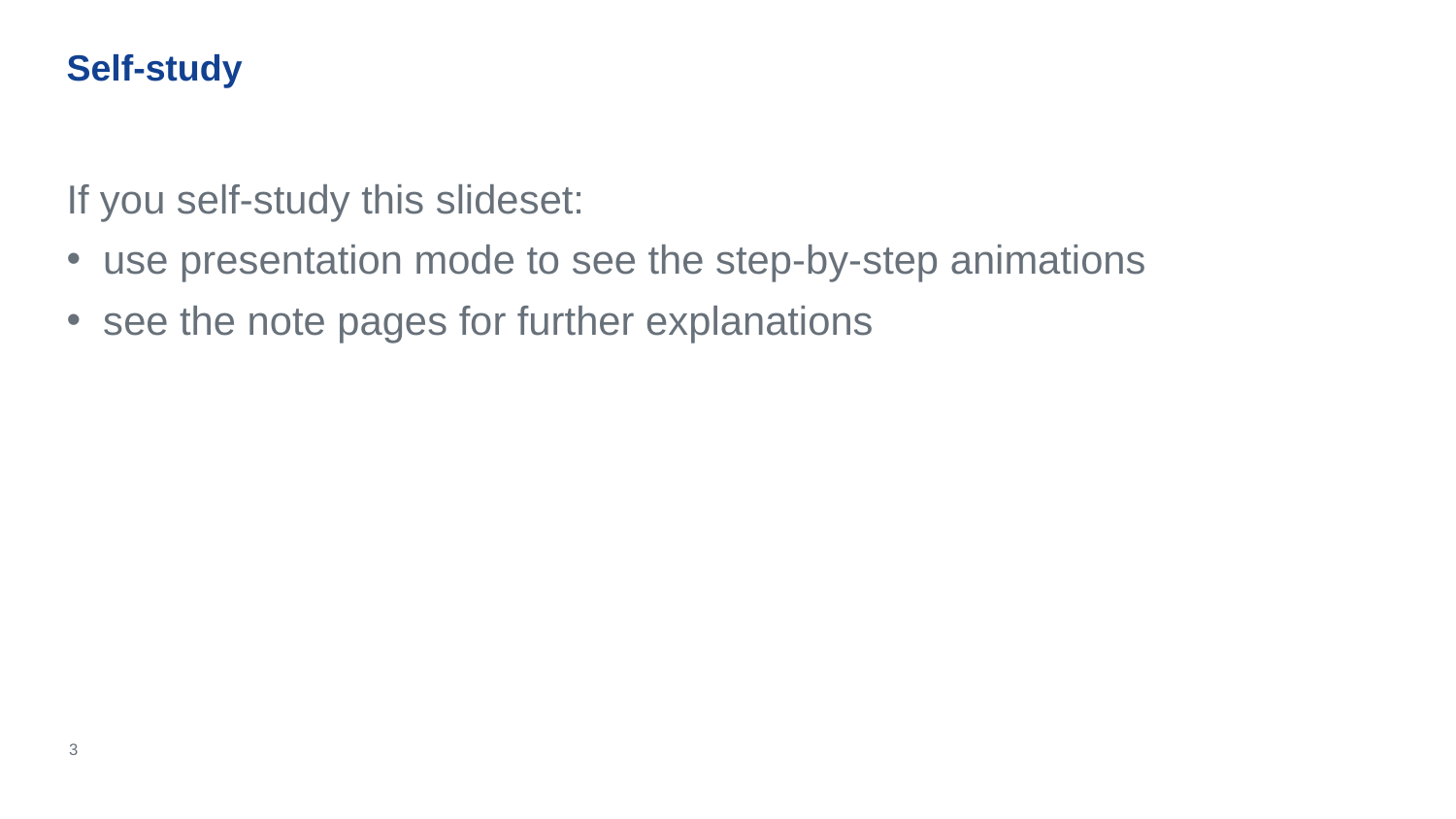

# Self-study

If you self-study this slideset:
use presentation mode to see the step-by-step animations
see the note pages for further explanations